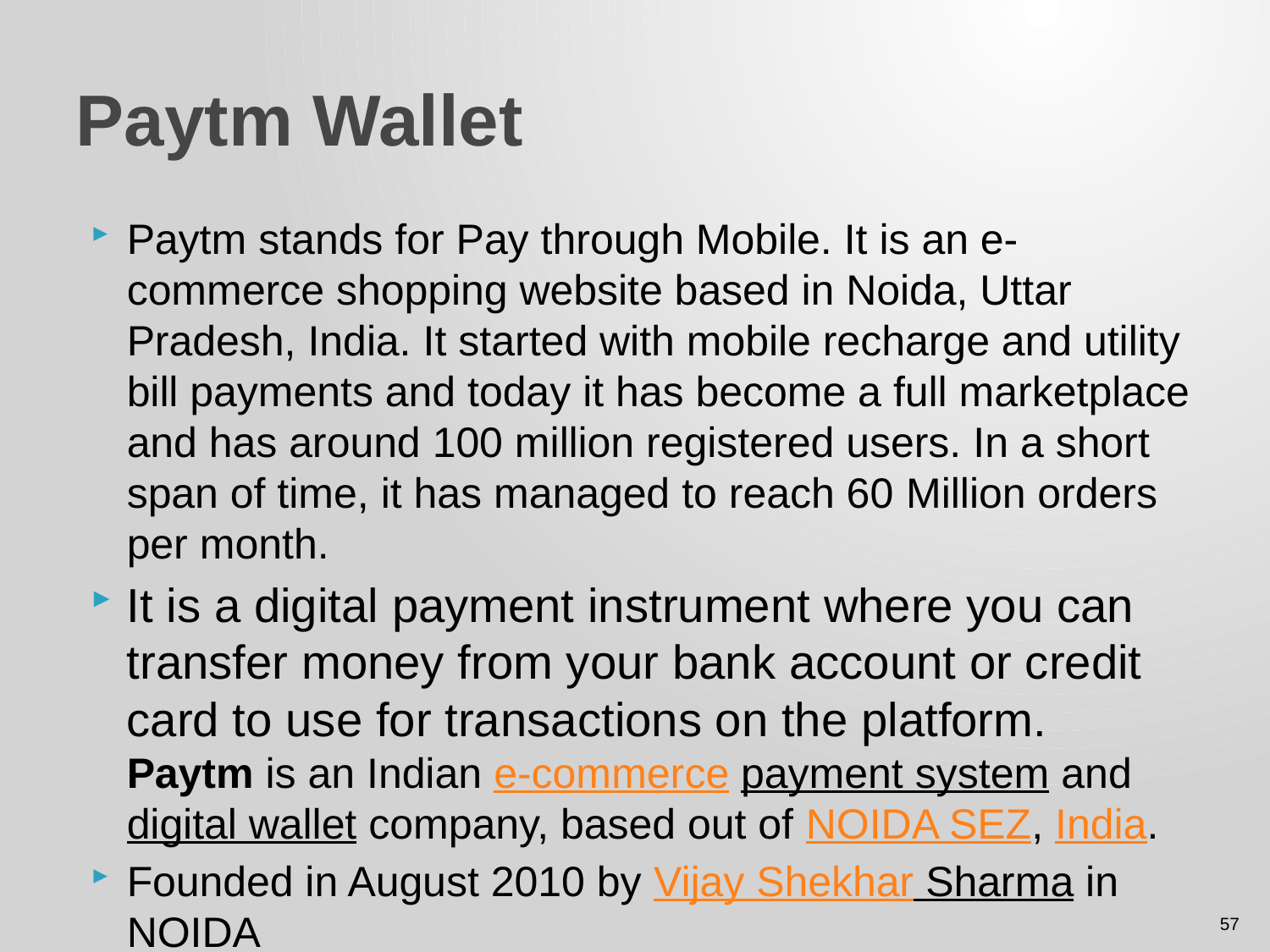

# Paytm Wallet
Paytm stands for Pay through Mobile. It is an e-commerce shopping website based in Noida, Uttar Pradesh, India. It started with mobile recharge and utility bill payments and today it has become a full marketplace and has around 100 million registered users. In a short span of time, it has managed to reach 60 Million orders per month.
It is a digital payment instrument where you can transfer money from your bank account or credit card to use for transactions on the platform. Paytm is an Indian e-commerce payment system and digital wallet company, based out of NOIDA SEZ, India.
Founded in August 2010 by Vijay Shekhar Sharma in NOIDA

57